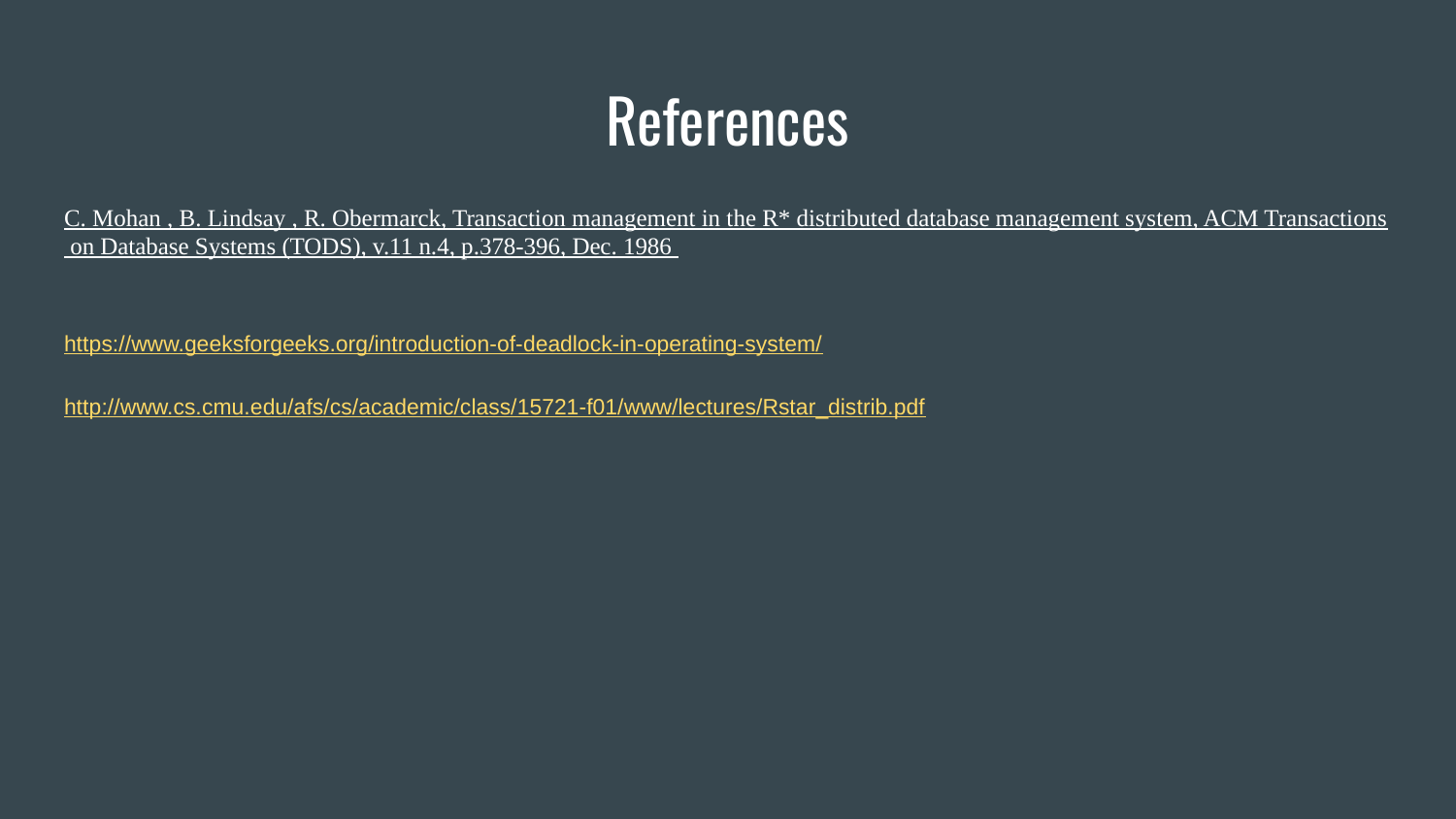

# References
C. Mohan , B. Lindsay , R. Obermarck, Transaction management in the R* distributed database management system, ACM Transactions on Database Systems (TODS), v.11 n.4, p.378-396, Dec. 1986
https://www.geeksforgeeks.org/introduction-of-deadlock-in-operating-system/
http://www.cs.cmu.edu/afs/cs/academic/class/15721-f01/www/lectures/Rstar_distrib.pdf